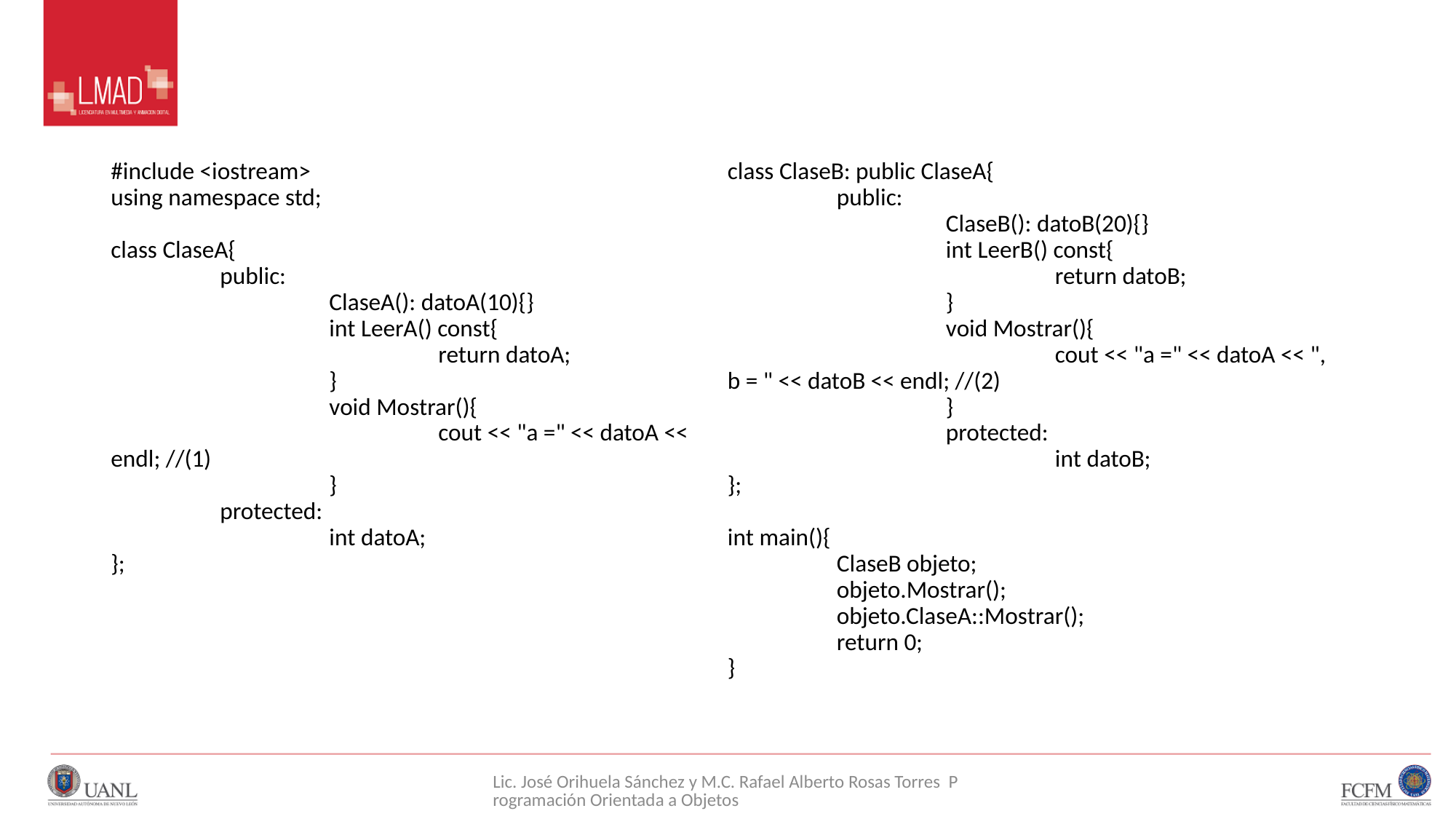

#
#include <iostream>
using namespace std;

class ClaseA{
	public:
		ClaseA(): datoA(10){}
		int LeerA() const{
			return datoA;
		}
		void Mostrar(){
			cout << "a =" << datoA << endl; //(1)
		}
	protected:
		int datoA;
};

class ClaseB: public ClaseA{
	public:
		ClaseB(): datoB(20){}
		int LeerB() const{
			return datoB;
		}
		void Mostrar(){
			cout << "a =" << datoA << ", b = " << datoB << endl; //(2)
		}
		protected:
			int datoB;
};

int main(){
	ClaseB objeto;
	objeto.Mostrar();
	objeto.ClaseA::Mostrar();
	return 0;
}
Lic. José Orihuela Sánchez y M.C. Rafael Alberto Rosas Torres  Programación Orientada a Objetos